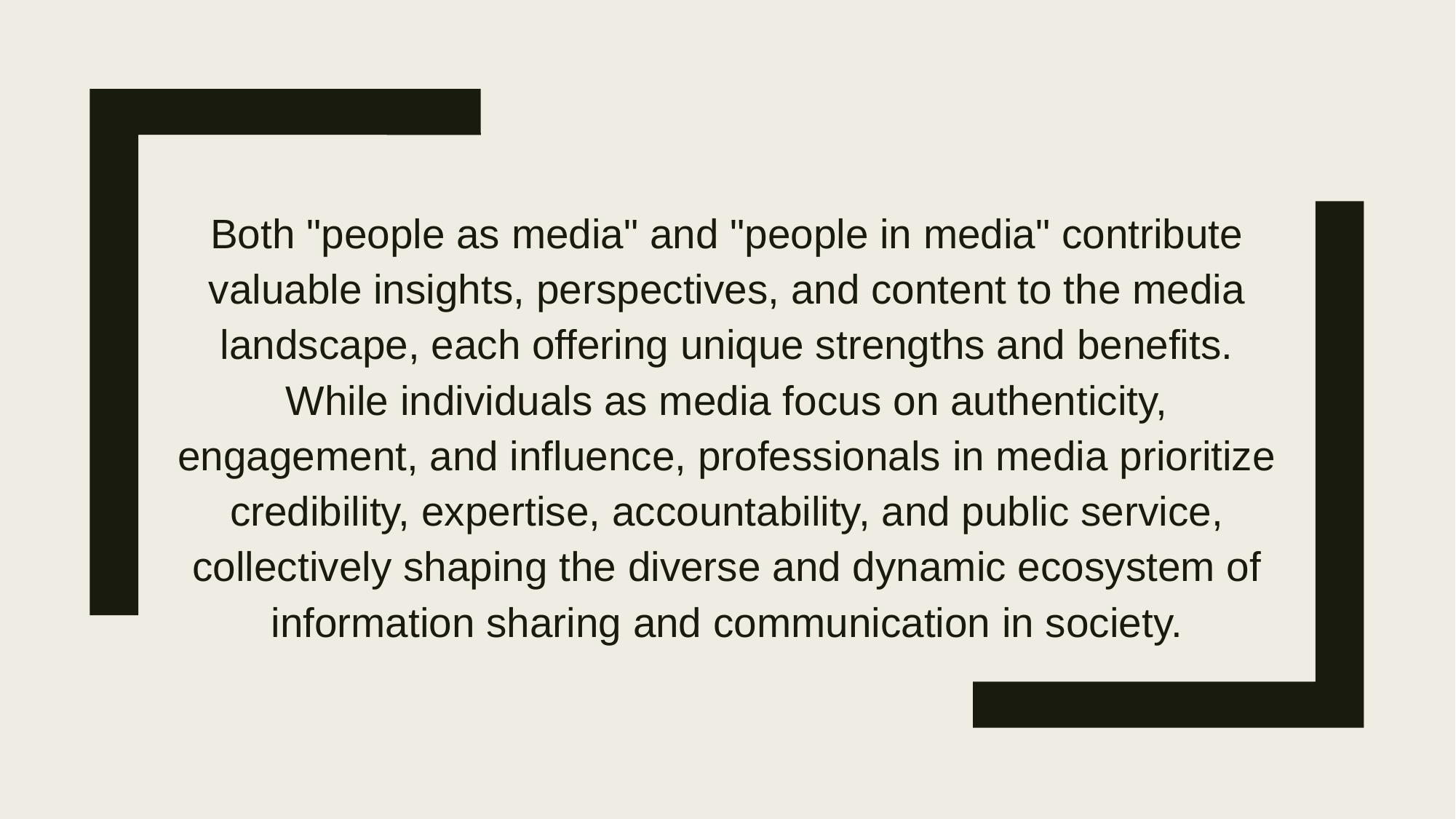

Both "people as media" and "people in media" contribute valuable insights, perspectives, and content to the media landscape, each offering unique strengths and benefits. While individuals as media focus on authenticity, engagement, and influence, professionals in media prioritize credibility, expertise, accountability, and public service, collectively shaping the diverse and dynamic ecosystem of information sharing and communication in society.